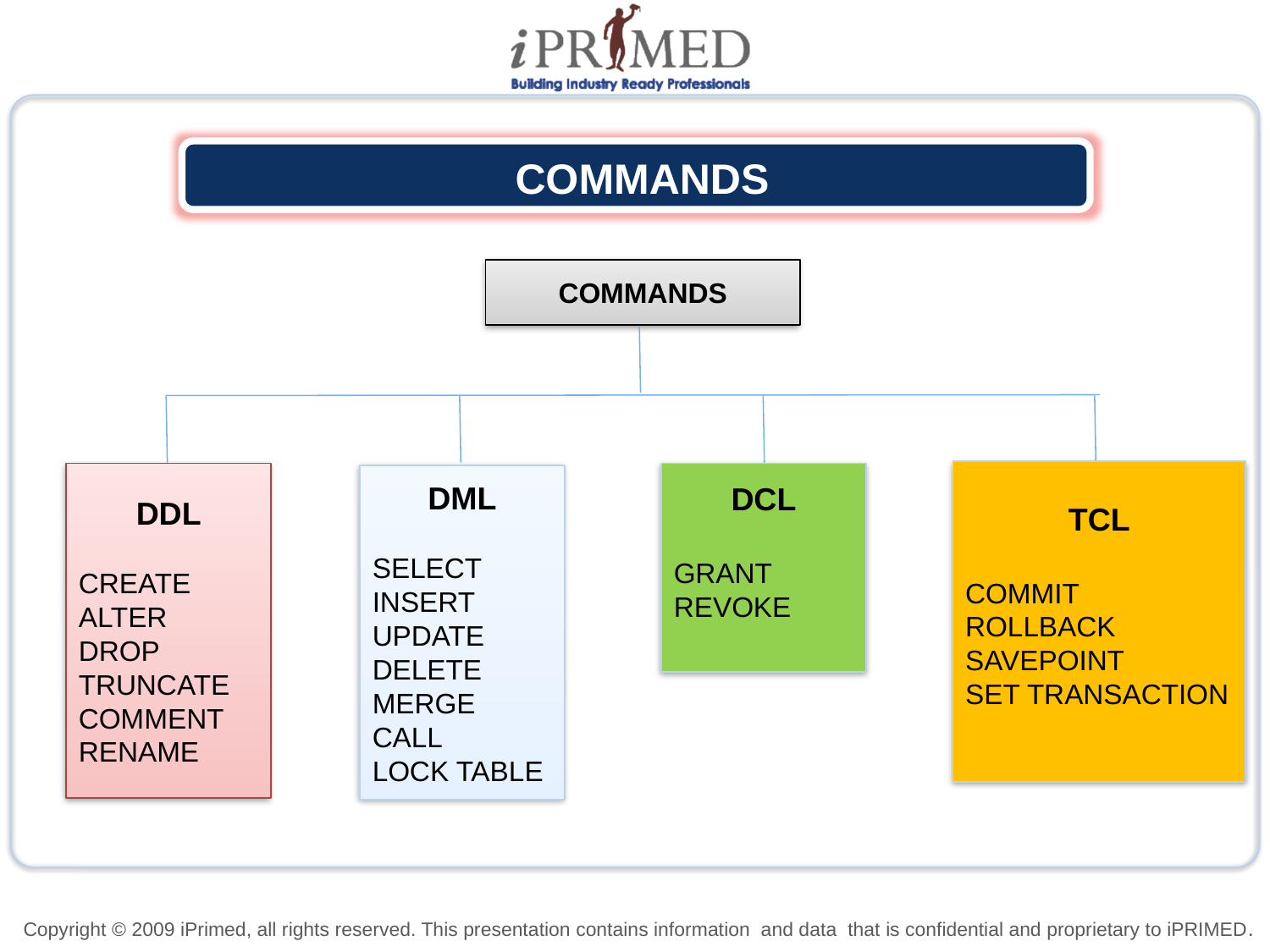

COMMANDS

COMMANDS
TCL

COMMIT ROLLBACK
SAVEPOINT
SET TRANSACTION

DDL

CREATE
ALTER
DROP
TRUNCATE
COMMENT
RENAME
DCL

GRANT REVOKE

DML

SELECT
INSERT
UPDATE
DELETE
MERGE
CALL
LOCK TABLE